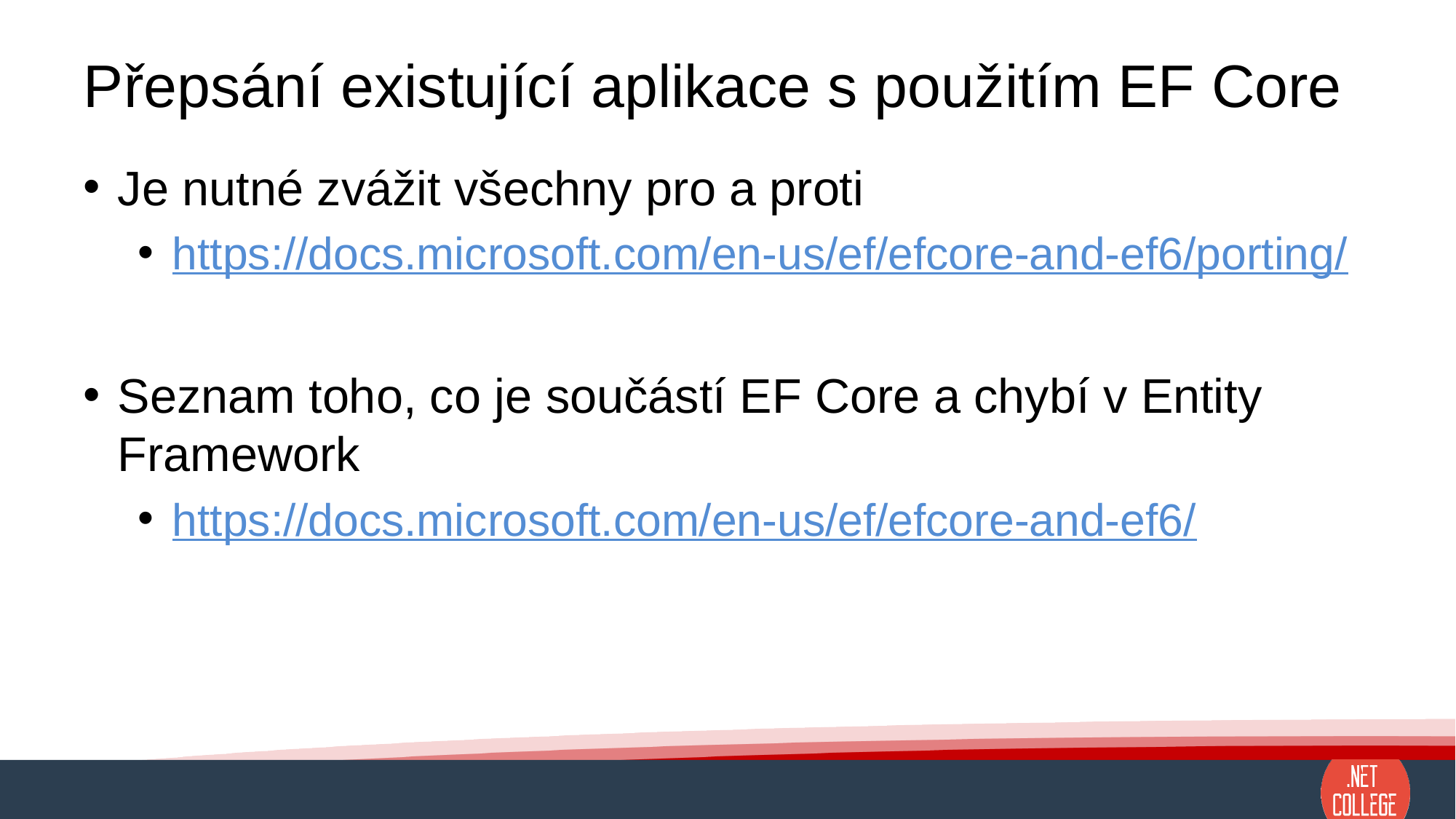

# Přepsání existující aplikace s použitím EF Core
Je nutné zvážit všechny pro a proti
https://docs.microsoft.com/en-us/ef/efcore-and-ef6/porting/

Seznam toho, co je součástí EF Core a chybí v Entity Framework
https://docs.microsoft.com/en-us/ef/efcore-and-ef6/